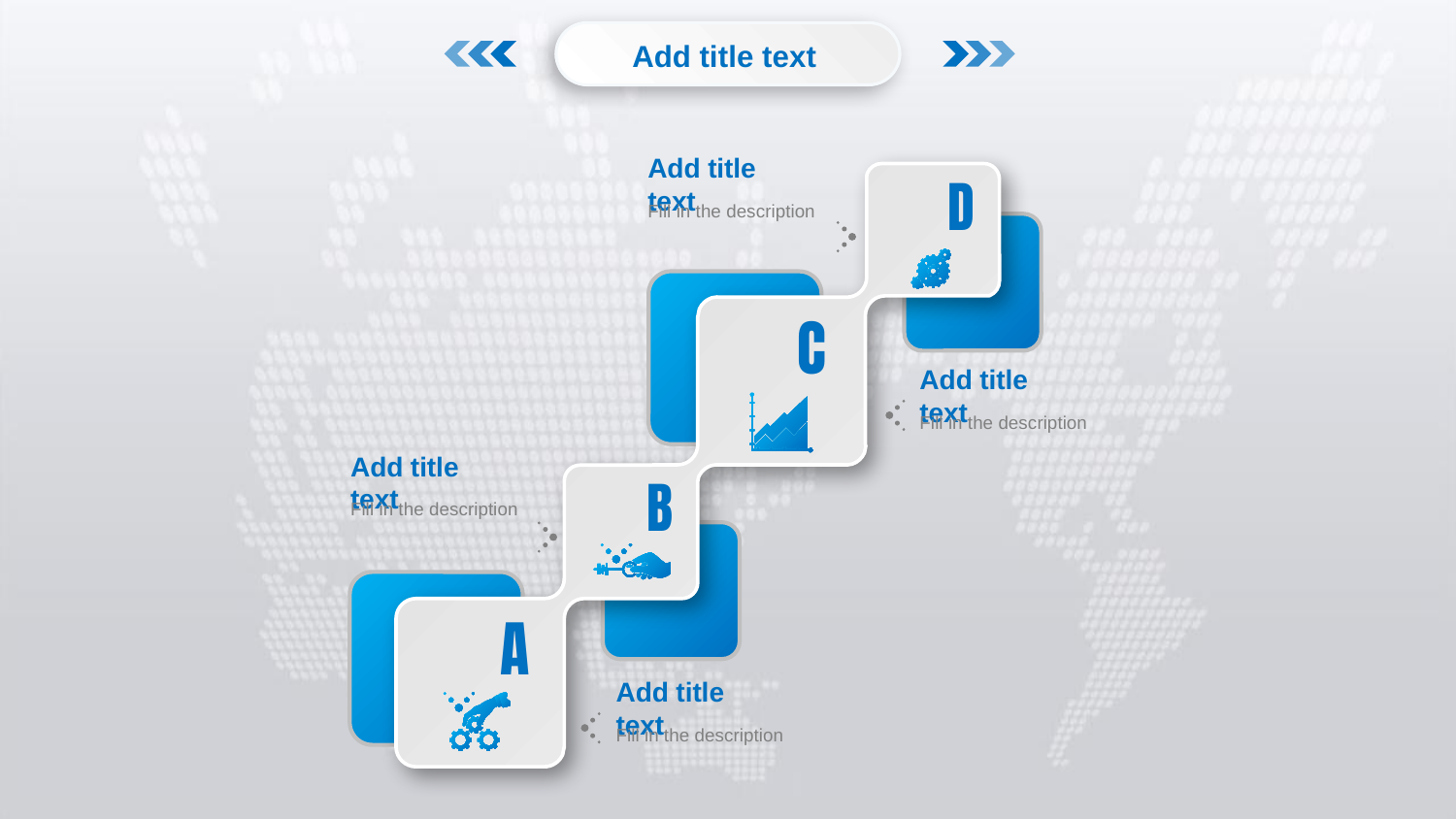

Add title text

Add title text
D
Fill in the description

C

Add title text

Fill in the description

Add title text
B
Fill in the description

A
Add title text

Fill in the description